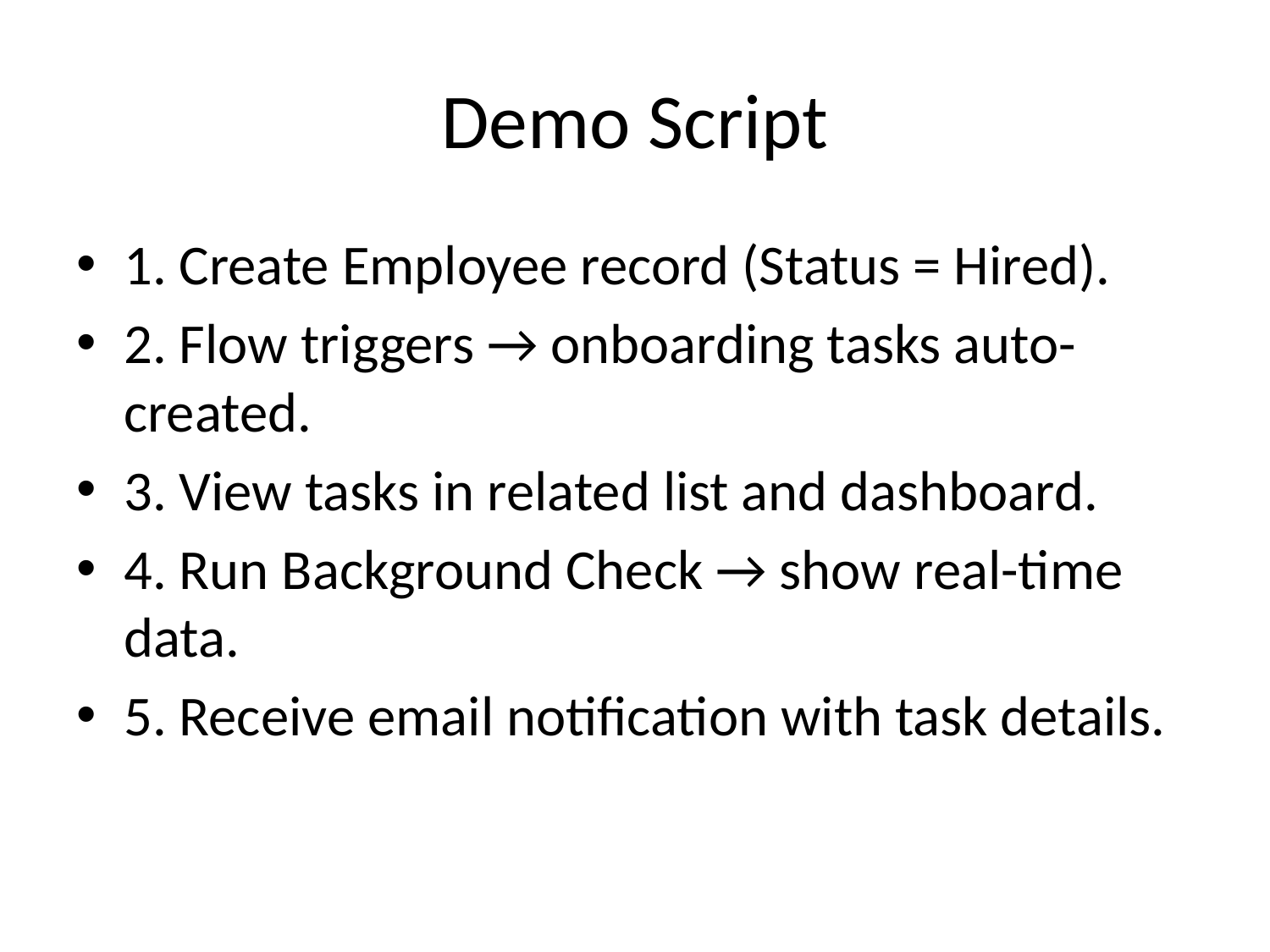

# Demo Script
1. Create Employee record (Status = Hired).
2. Flow triggers → onboarding tasks auto-created.
3. View tasks in related list and dashboard.
4. Run Background Check → show real-time data.
5. Receive email notification with task details.